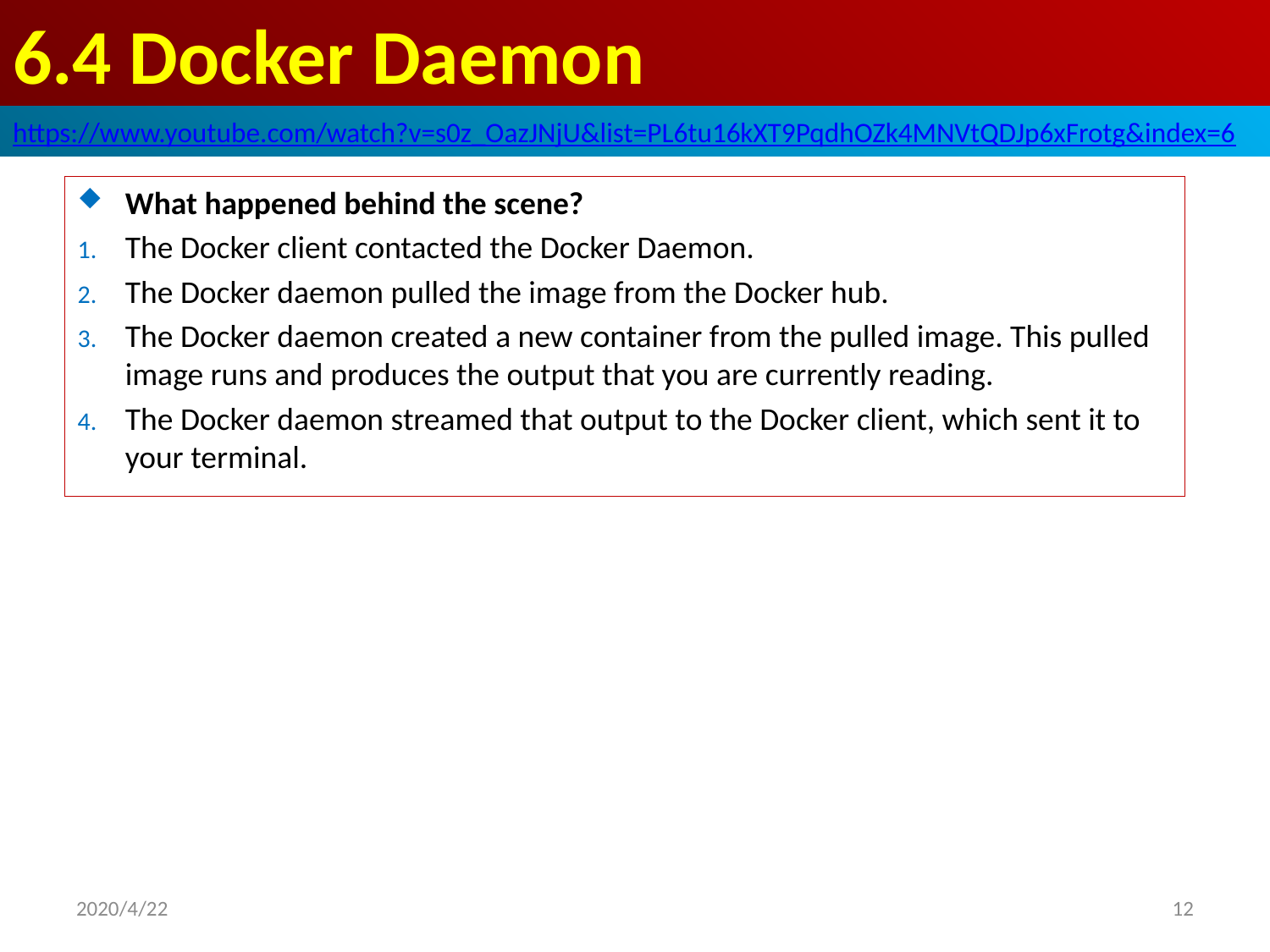

# 6.4 Docker Daemon
https://www.youtube.com/watch?v=s0z_OazJNjU&list=PL6tu16kXT9PqdhOZk4MNVtQDJp6xFrotg&index=6
What happened behind the scene?
The Docker client contacted the Docker Daemon.
The Docker daemon pulled the image from the Docker hub.
The Docker daemon created a new container from the pulled image. This pulled image runs and produces the output that you are currently reading.
The Docker daemon streamed that output to the Docker client, which sent it to your terminal.
2020/4/22
12